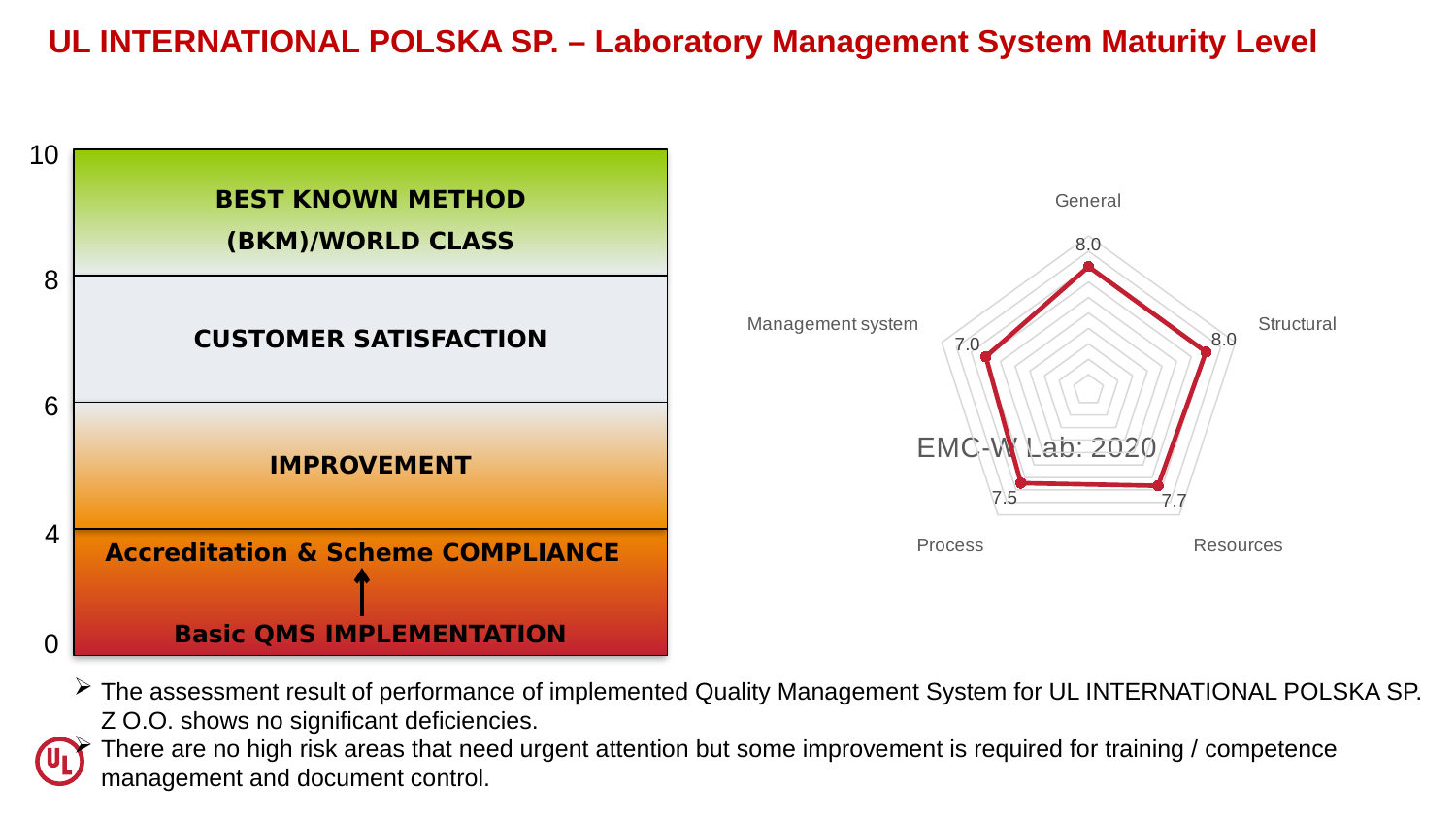

UL INTERNATIONAL POLSKA SP. – Laboratory Management System Maturity Level
10

BEST KNOWN METHOD
(BKM)/WORLD CLASS

### Chart

| Category |  |
|---|---|
| General | 8.0 |
| Structural | 8.0 |
| Resources | 7.666666666666667 |
| Process | 7.454545454545454 |
| Management system | 7.0 |
8

CUSTOMER SATISFACTION

### Chart: EMC-W Lab: 2018

| Category |
|---|
6

### Chart: EMC-W Lab: 2020

| Category |
|---|
IMPROVEMENT
4

Accreditation & Scheme COMPLIANCE
Basic QMS IMPLEMENTATION
0
The assessment result of performance of implemented Quality Management System for UL INTERNATIONAL POLSKA SP. Z O.O. shows no significant deficiencies.
There are no high risk areas that need urgent attention but some improvement is required for training / competence management and document control.